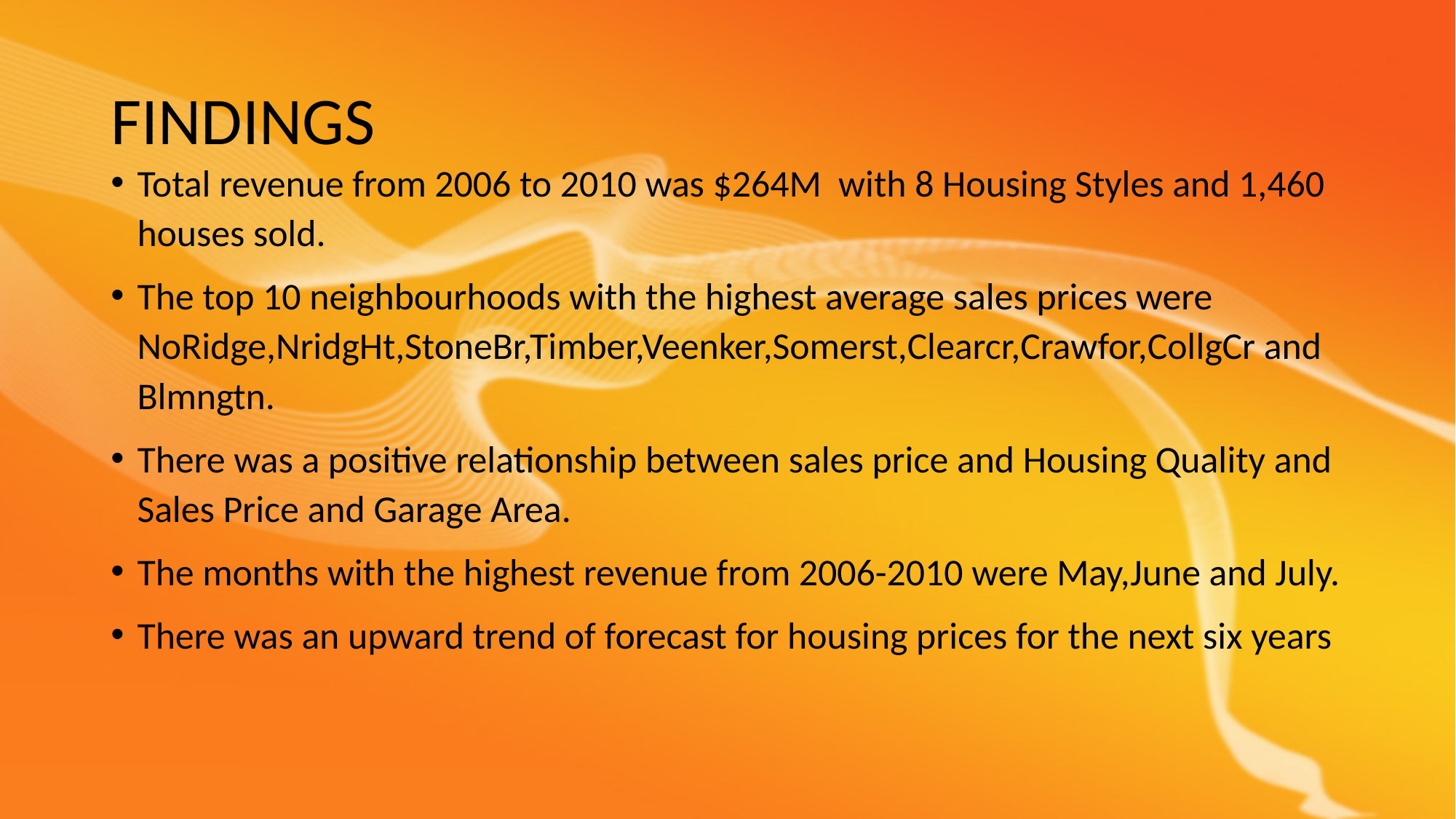

# FINDINGS
Total revenue from 2006 to 2010 was $264M  with 8 Housing Styles and 1,460 houses sold.
The top 10 neighbourhoods with the highest average sales prices were NoRidge,NridgHt,StoneBr,Timber,Veenker,Somerst,Clearcr,Crawfor,CollgCr and Blmngtn.
There was a positive relationship between sales price and Housing Quality and Sales Price and Garage Area.
The months with the highest revenue from 2006-2010 were May,June and July.
There was an upward trend of forecast for housing prices for the next six years